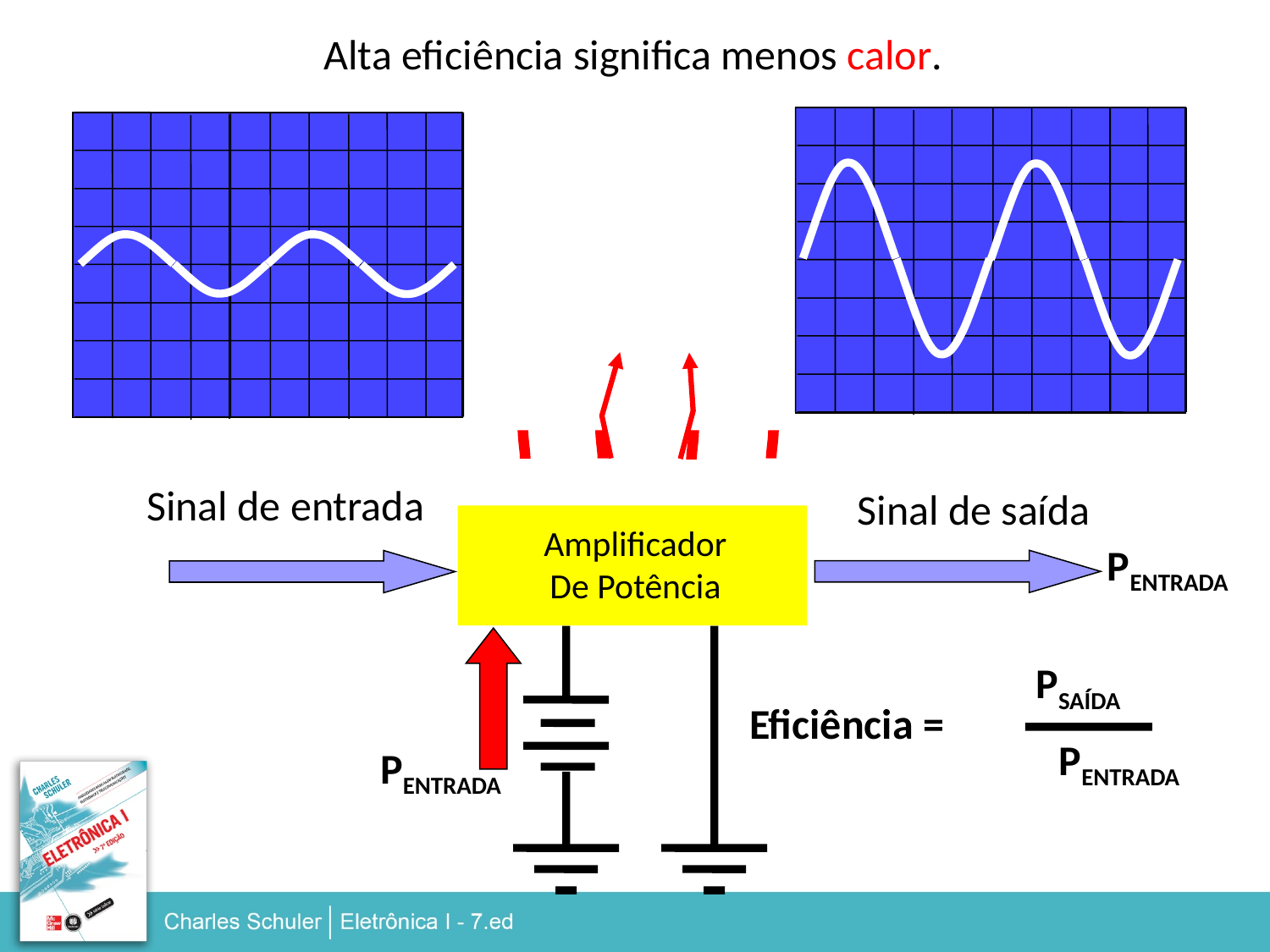

CALOR = PENTRADA - PSAÍDA
Alta eficiência significa menos calor.

Sinal de saída

Sinal de entrada

Amplificador
De Potência
PENTRADA

PSAÍDA

Eficiência =

PENTRADA
PENTRADA